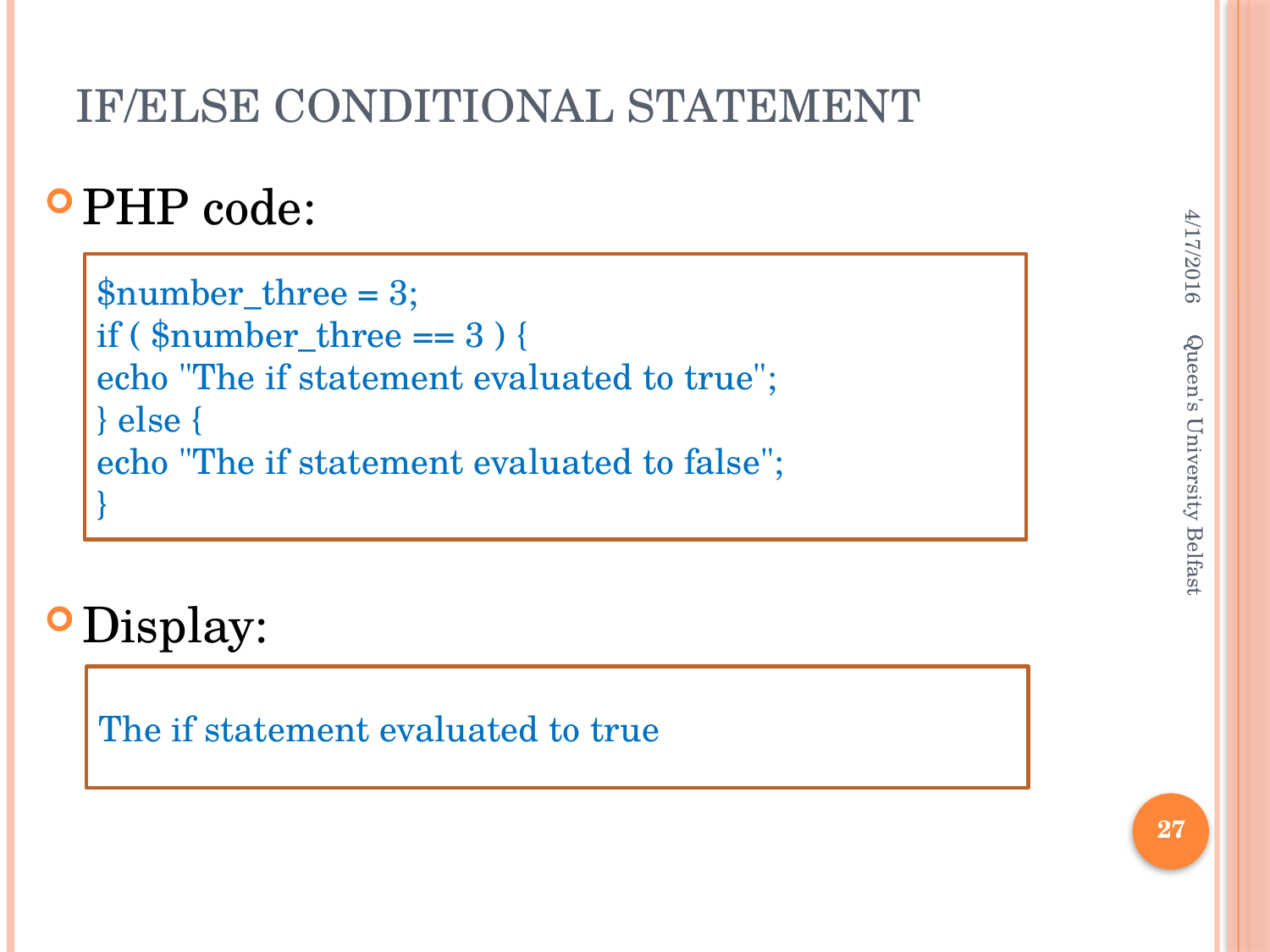

# if/else conditional statement
4/17/2016
PHP code:

Display:

$number_three = 3;
if ( $number_three == 3 ) {
echo "The if statement evaluated to true";
} else {
echo "The if statement evaluated to false";
}
Queen's University Belfast
The if statement evaluated to true
27